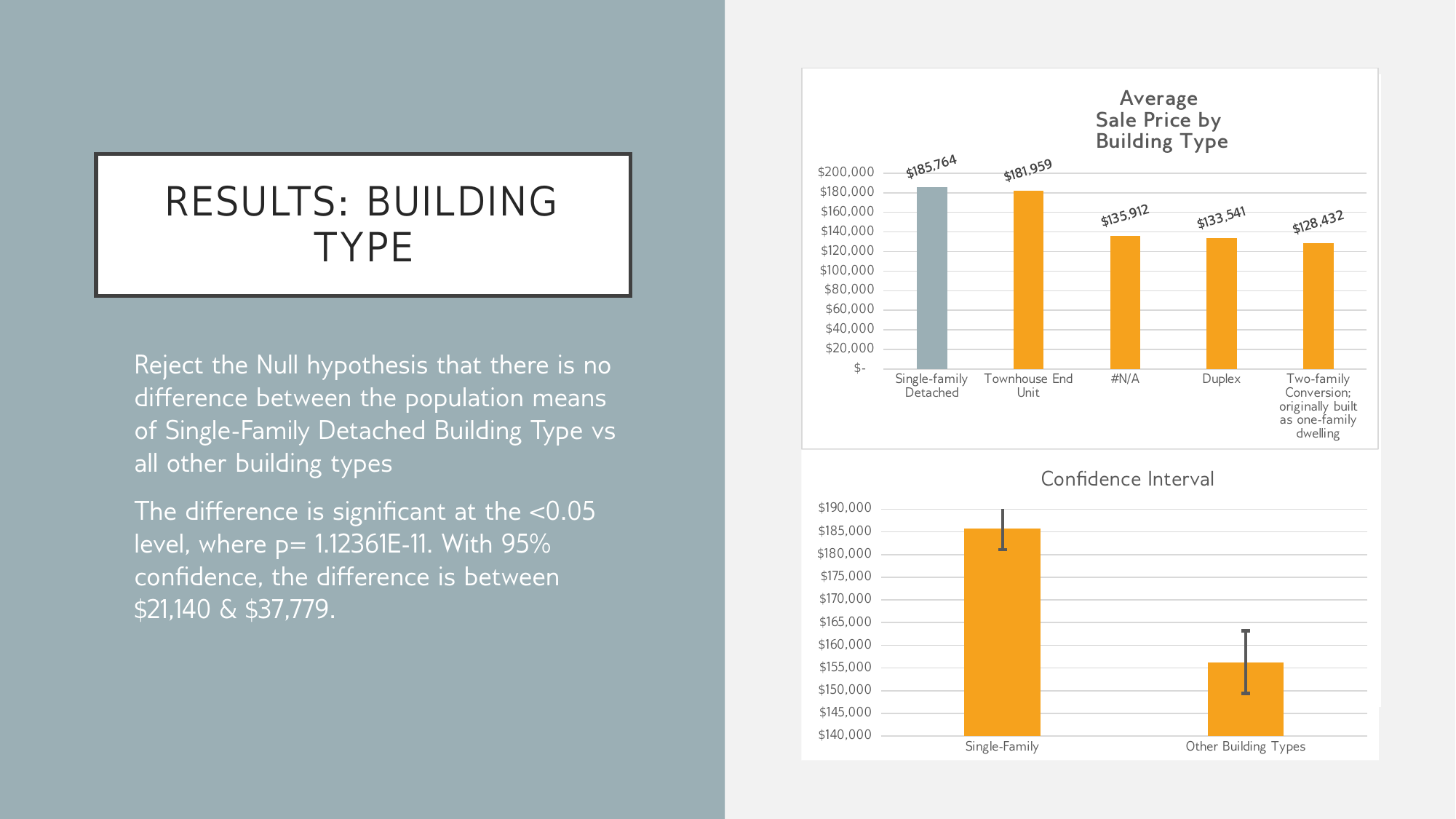

### Chart: Average
Sale Price by
Building Type

| Category | Total |
|---|---|
| Single-family Detached | 185763.80737704918 |
| Townhouse End Unit | 181959.34210526315 |
| #N/A | 135911.62790697673 |
| Duplex | 133541.07692307694 |
| Two-family Conversion; originally built as one-family dwelling | 128432.25806451614 |

# Results: building type
Reject the Null hypothesis that there is no difference between the population means of Single-Family Detached Building Type vs all other building types
The difference is significant at the <0.05 level, where p= 1.12361E-11. With 95% confidence, the difference is between $21,140 & $37,779.

### Chart: Confidence Interval

| Category |  |
|---|---|
| Single-Family | 185763.80737704918 |
| Other Building Types | 156304.5875 |